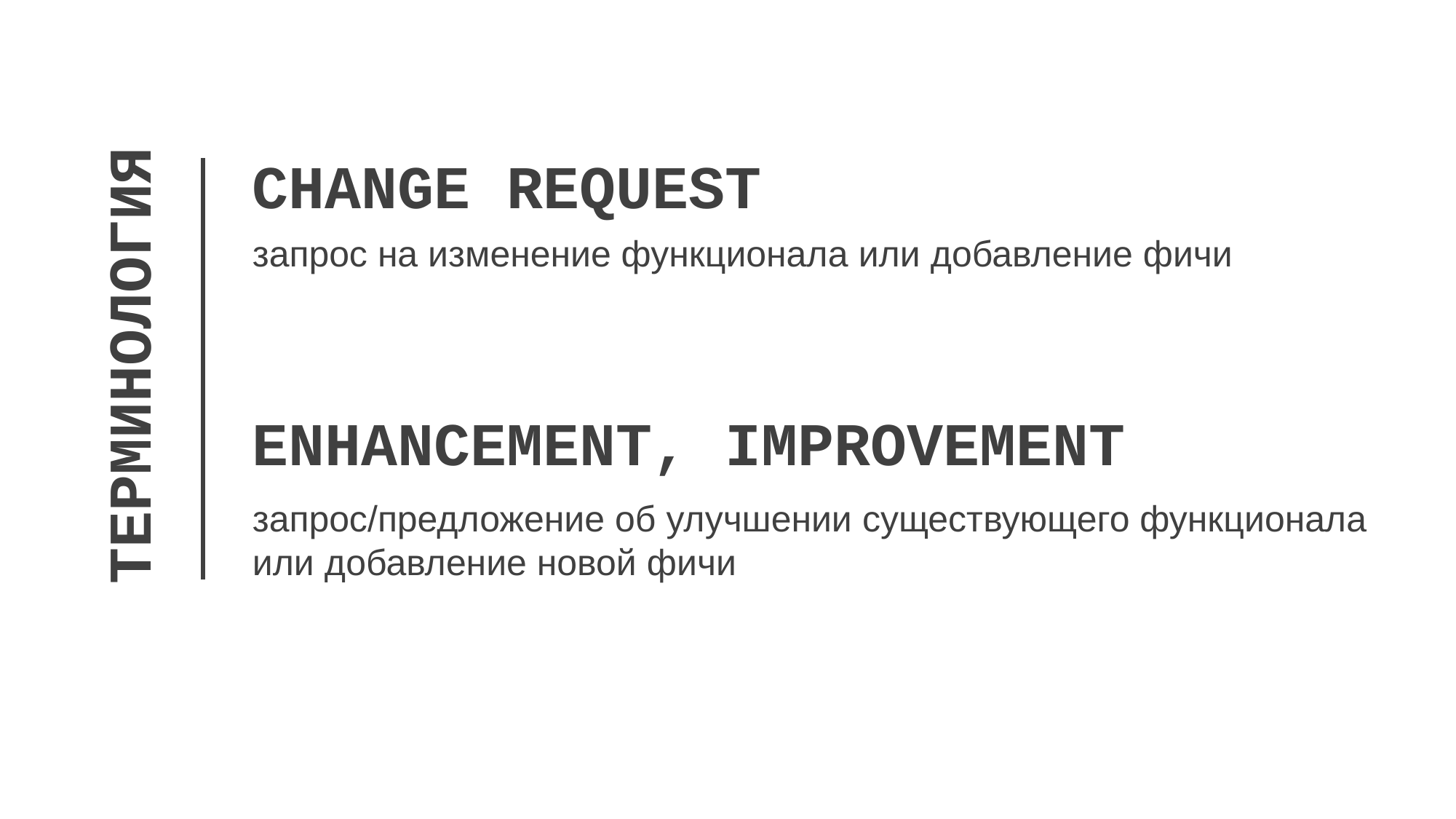

ТЕРМИНОЛОГИЯ
CHANGE REQUEST
запрос на изменение функционала или добавление фичи

ENHANCEMENT, IMPROVEMENT
запрос/предложение об улучшении существующего функционала или добавление новой фичи